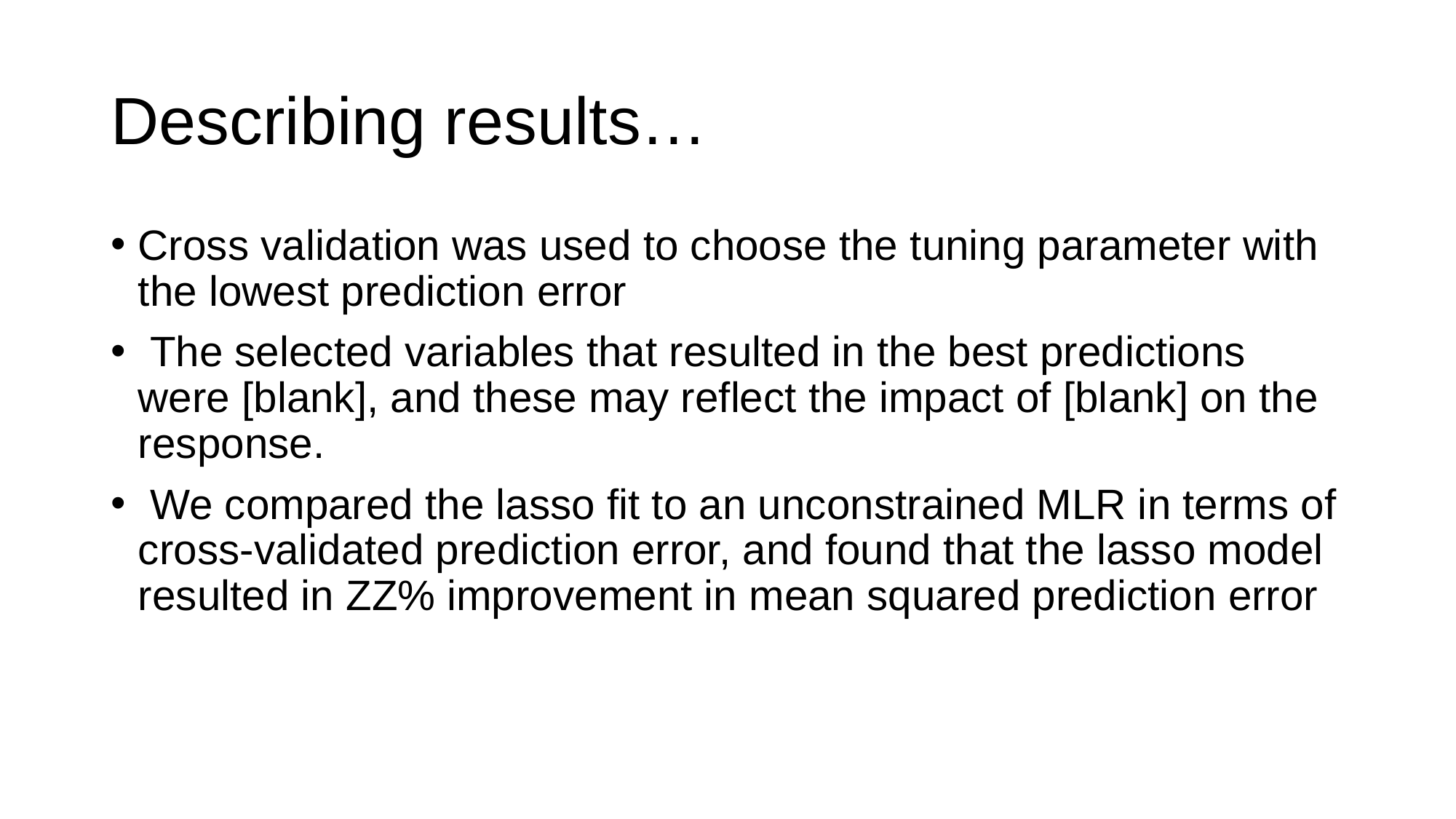

# Describing results…
Cross validation was used to choose the tuning parameter with the lowest prediction error
 The selected variables that resulted in the best predictions were [blank], and these may reflect the impact of [blank] on the response.
 We compared the lasso fit to an unconstrained MLR in terms of cross-validated prediction error, and found that the lasso model resulted in ZZ% improvement in mean squared prediction error